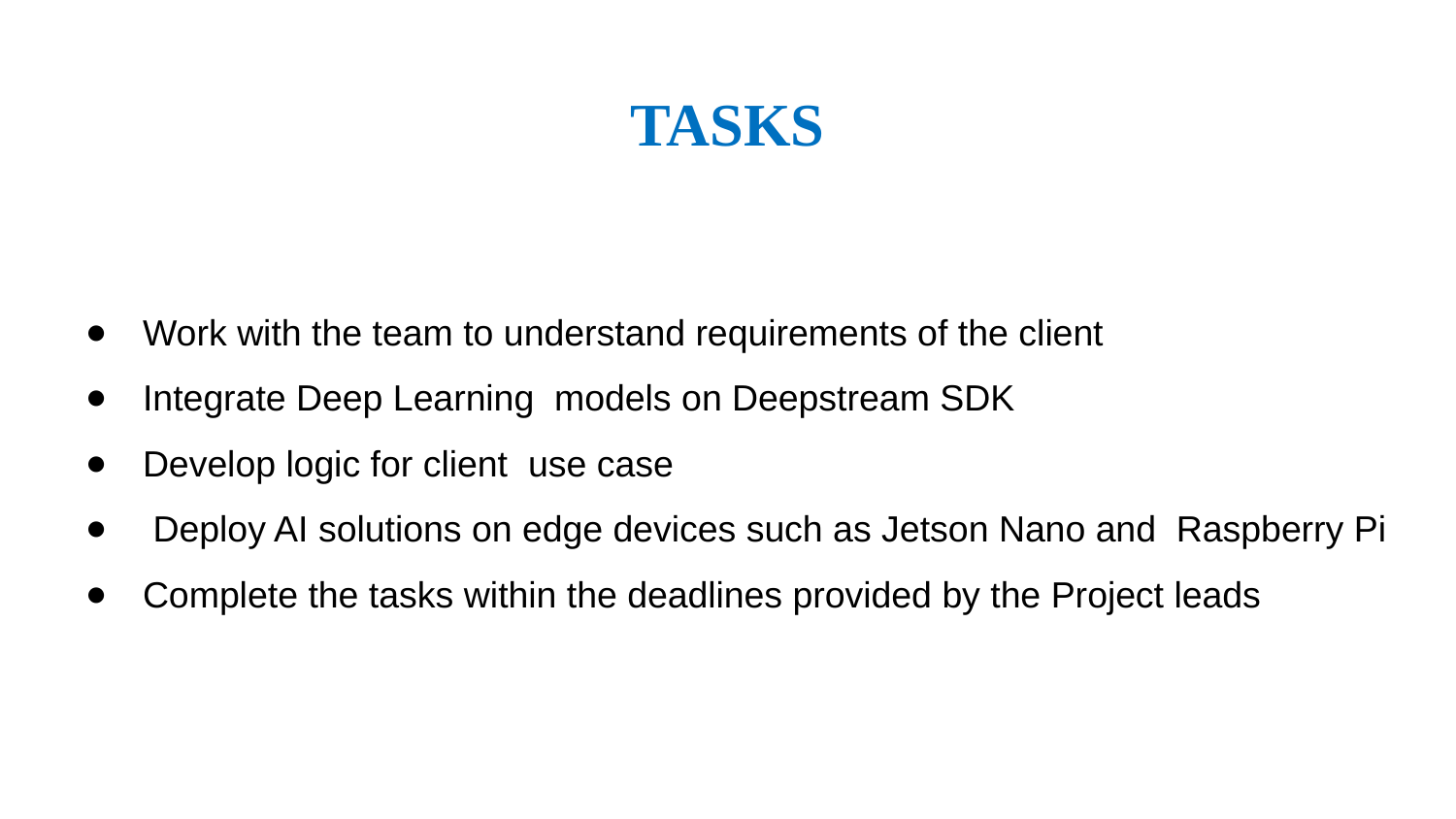

# TASKS
Work with the team to understand requirements of the client
Integrate Deep Learning  models on Deepstream SDK
Develop logic for client  use case
 Deploy AI solutions on edge devices such as Jetson Nano and  Raspberry Pi
Complete the tasks within the deadlines provided by the Project leads